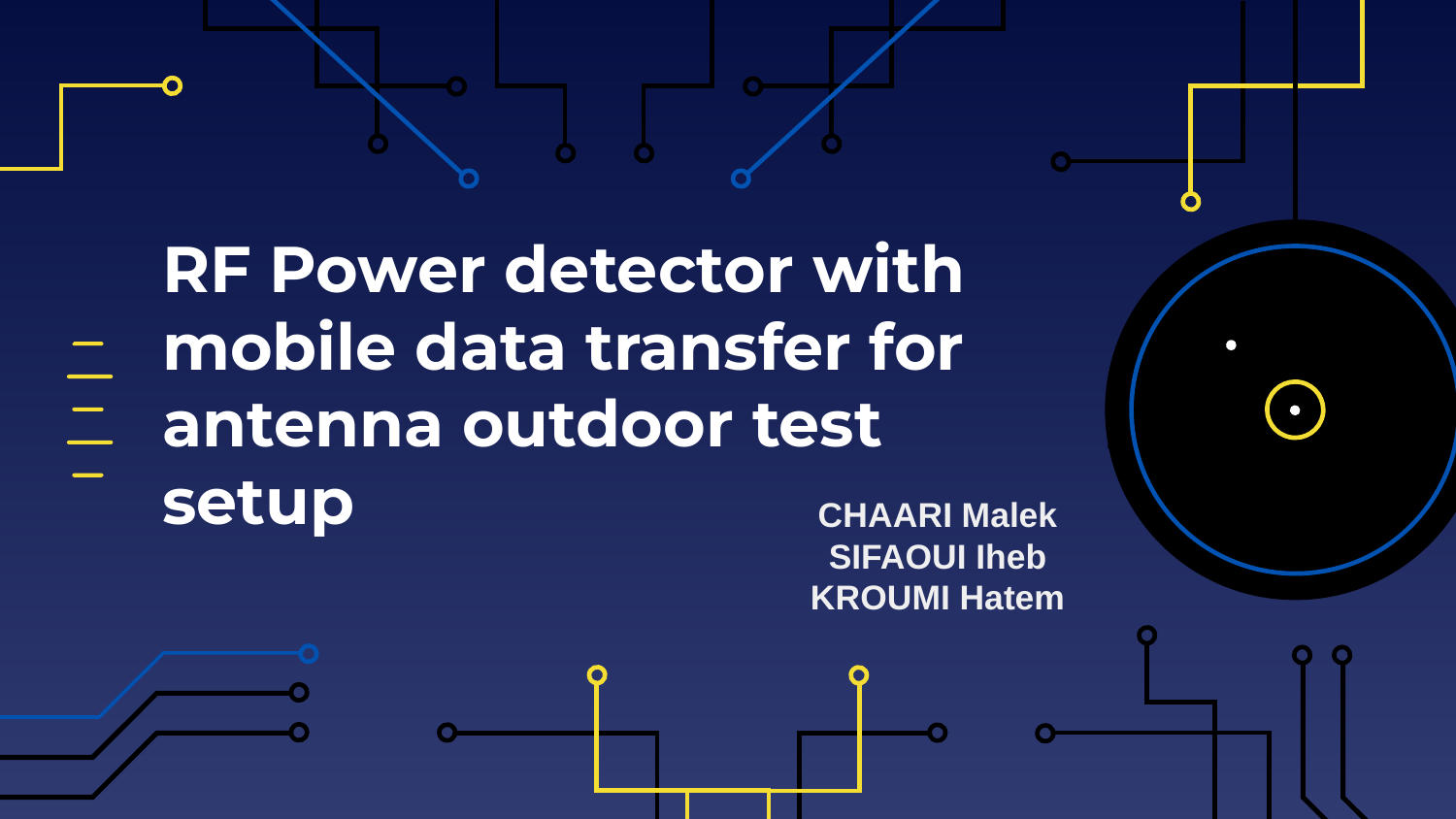

RF Power detector with mobile data transfer for antenna outdoor test setup
CHAARI Malek
SIFAOUI Iheb
KROUMI Hatem